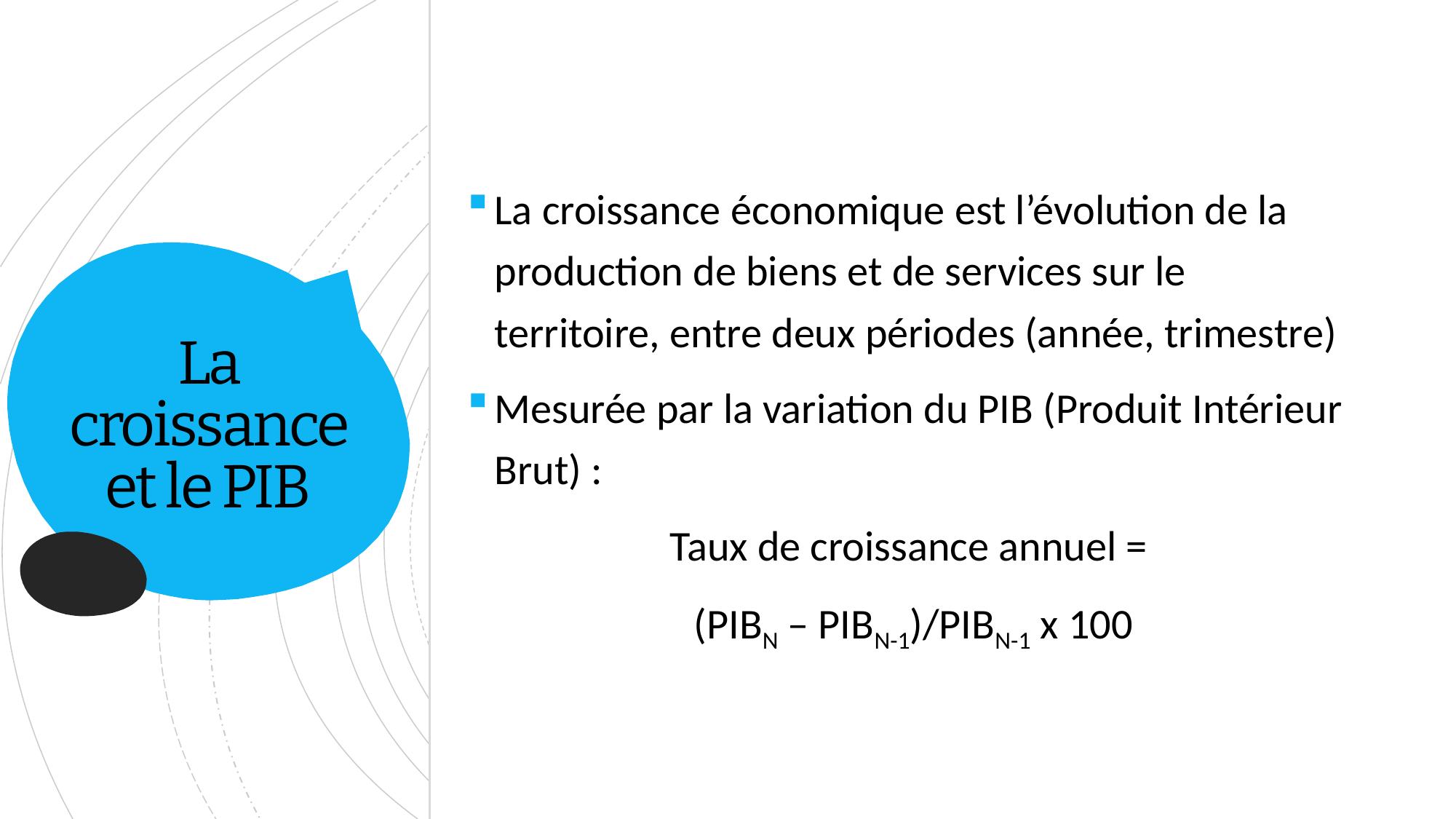

La croissance économique est l’évolution de la production de biens et de services sur le territoire, entre deux périodes (année, trimestre)
Mesurée par la variation du PIB (Produit Intérieur Brut) :
Taux de croissance annuel =
 (PIBN – PIBN-1)/PIBN-1 x 100

# La croissance et le PIB